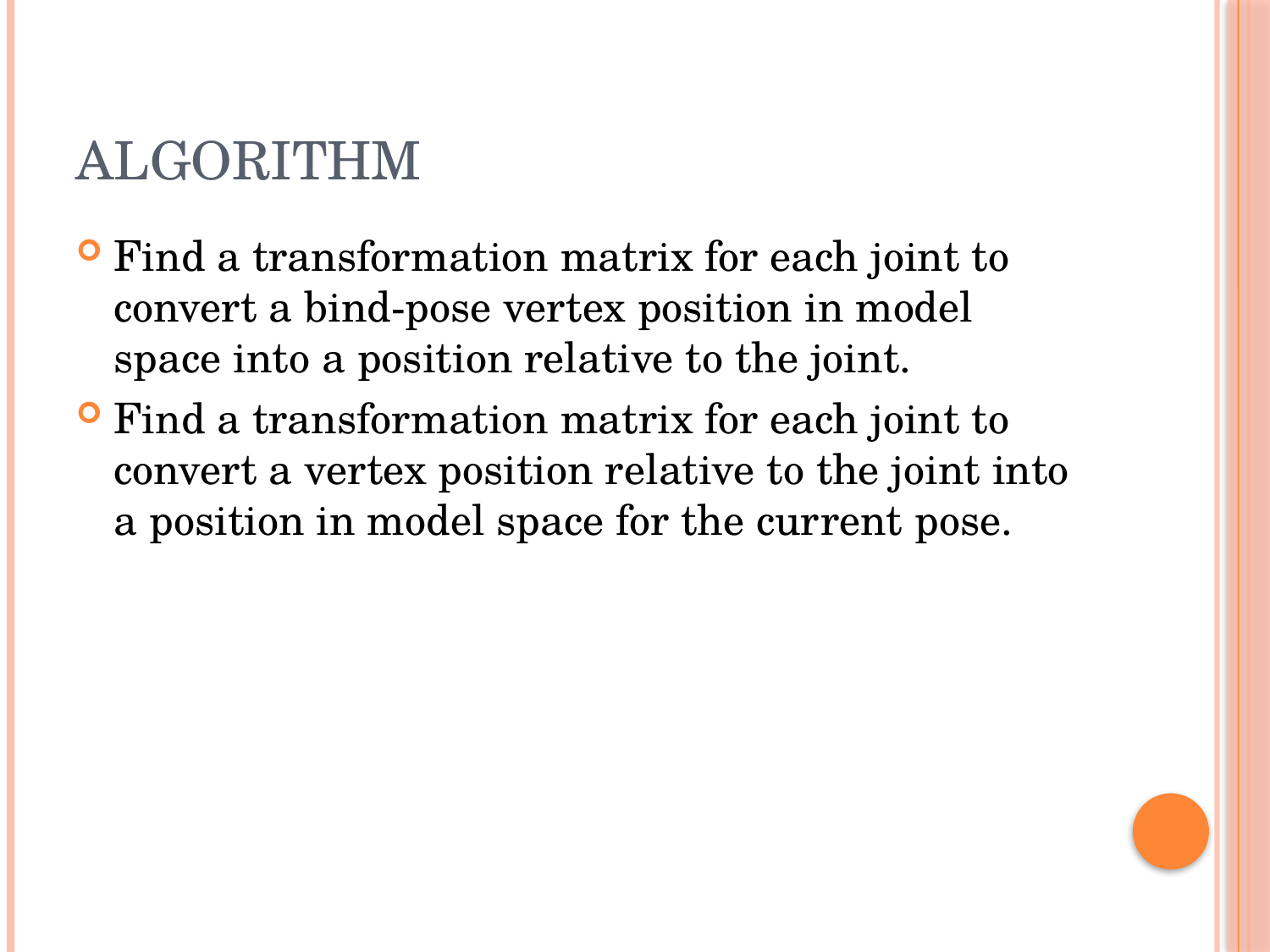

# Algorithm
Find a transformation matrix for each joint to convert a bind-pose vertex position in model space into a position relative to the joint.
Find a transformation matrix for each joint to convert a vertex position relative to the joint into a position in model space for the current pose.